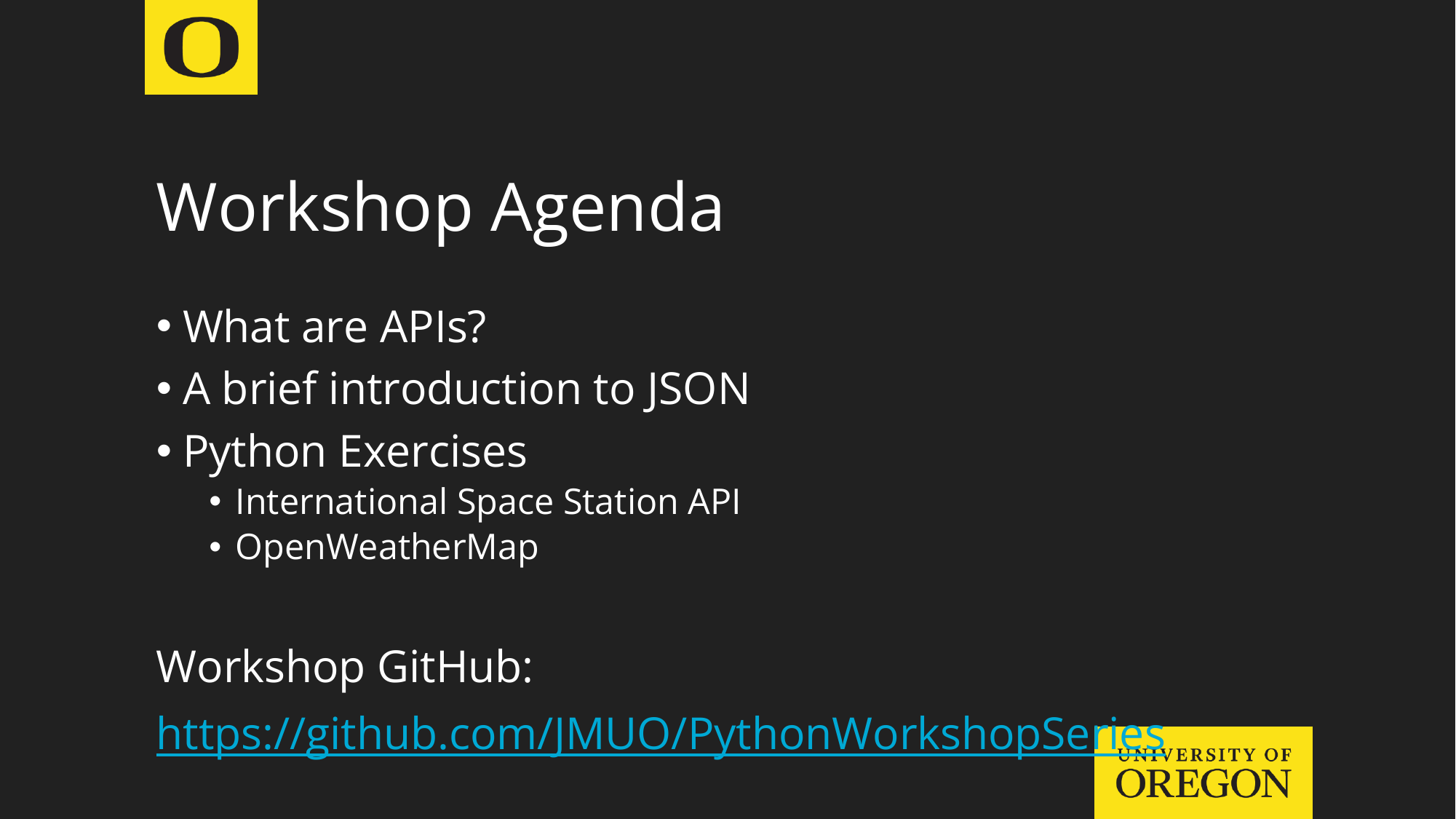

# Workshop Agenda
What are APIs?
A brief introduction to JSON
Python Exercises
International Space Station API
OpenWeatherMap

Workshop GitHub:
https://github.com/JMUO/PythonWorkshopSeries